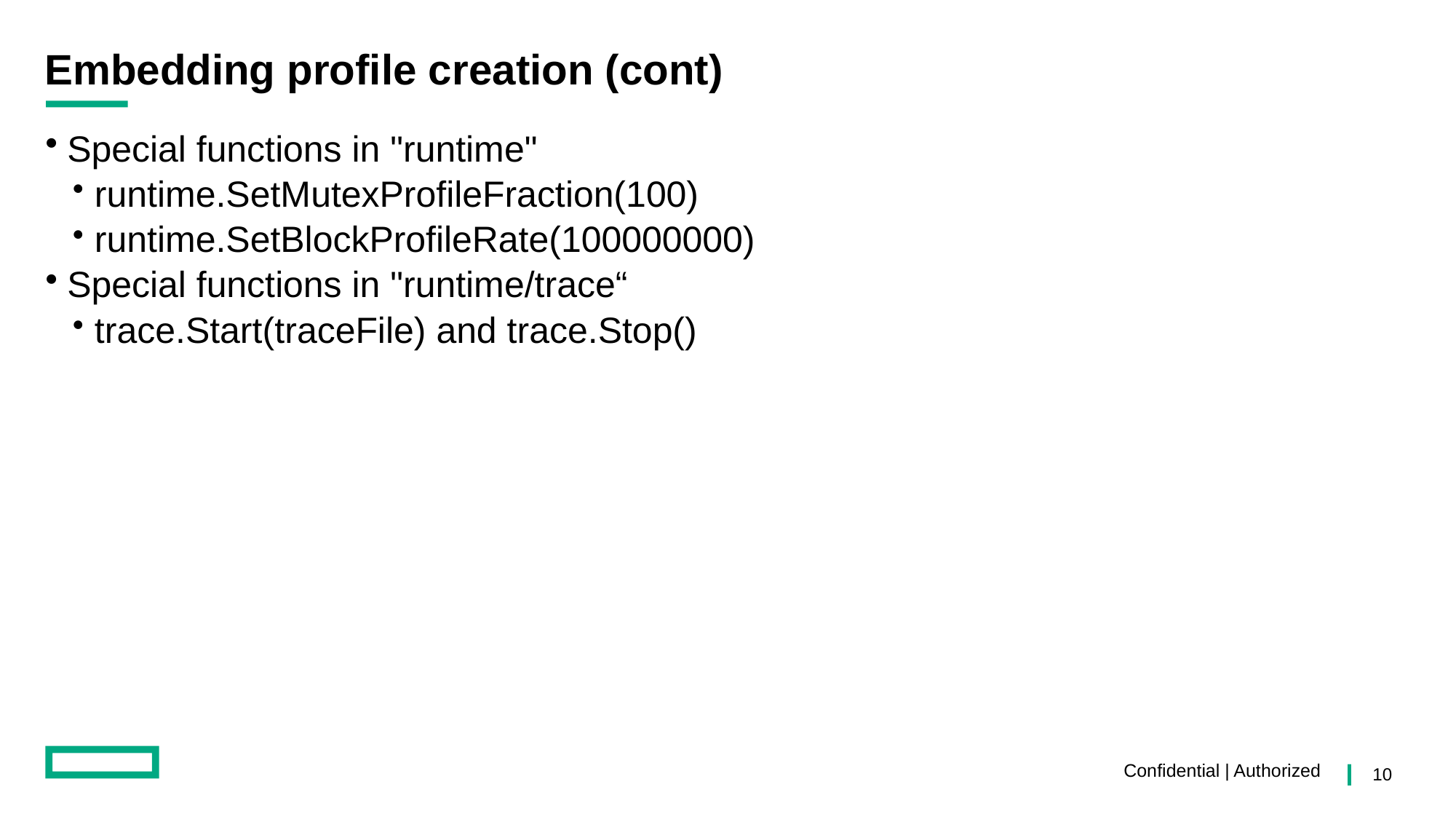

# Embedding profile creation (cont)
Special functions in "runtime"
runtime.SetMutexProfileFraction(100)
runtime.SetBlockProfileRate(100000000)
Special functions in "runtime/trace“
trace.Start(traceFile) and trace.Stop()

Confidential | Authorized
10